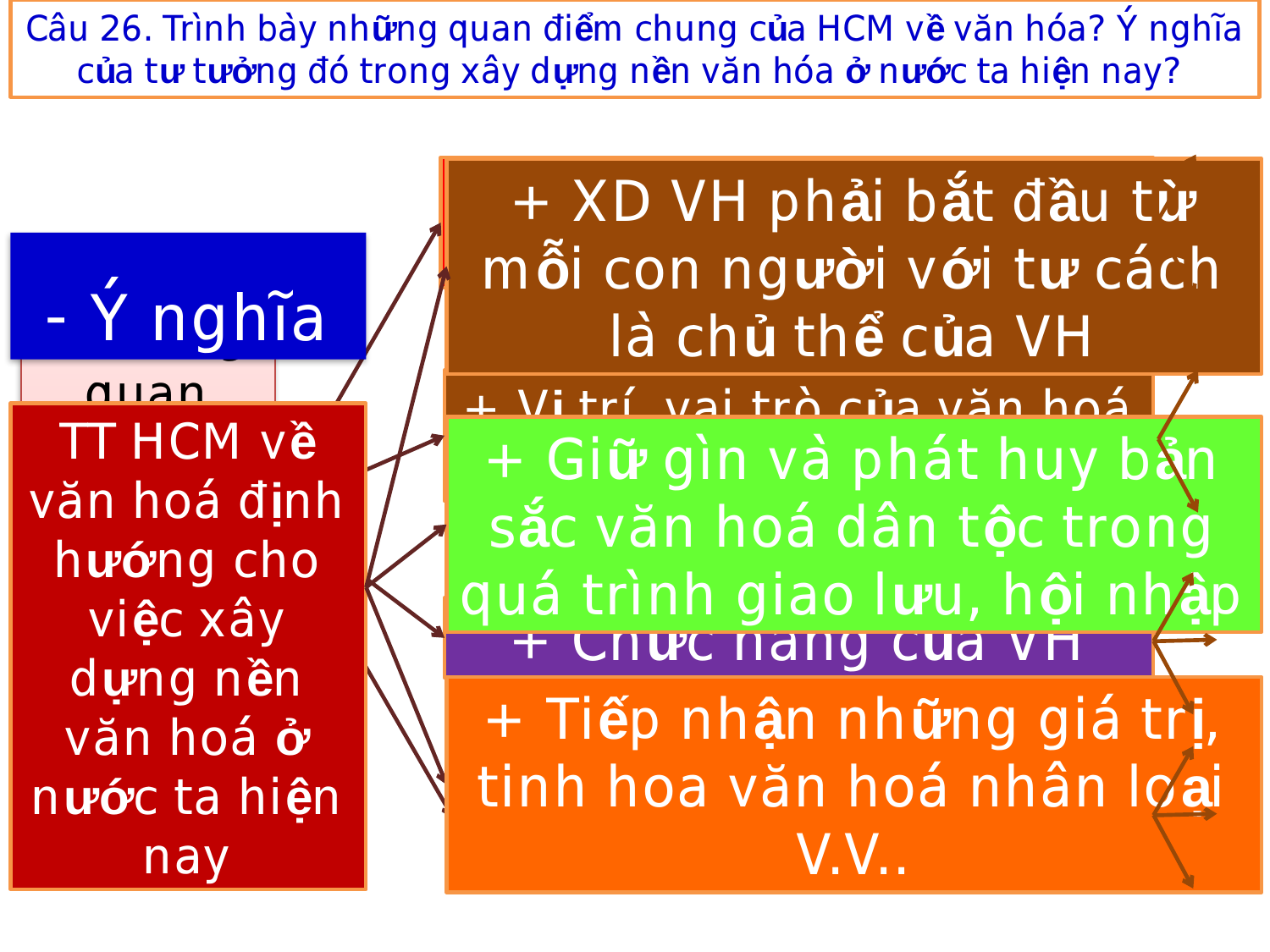

Câu 26. Trình bày những quan điểm chung của HCM về văn hóa? Ý nghĩa của tư tưởng đó trong xây dựng nền văn hóa ở nước ta hiện nay?
+ Khái niệm văn hoá theo quan điểm của HCM
+ XD VH phải bắt đầu từ mỗi con người với tư cách là chủ thể của VH

- Ý nghĩa
- Những quan điểm chung của HCM về văn hoá
+ Vị trí, vai trò của văn hoá trong đời sống xã hội
TT HCM về văn hoá định hướng cho việc xây dựng nền văn hoá ở nước ta hiện nay
+ Giữ gìn và phát huy bản sắc văn hoá dân tộc trong quá trình giao lưu, hội nhập
+ Chức năng của VH
+ Tiếp nhận những giá trị, tinh hoa văn hoá nhân loại V.V..
+ Tính chất của nền VH